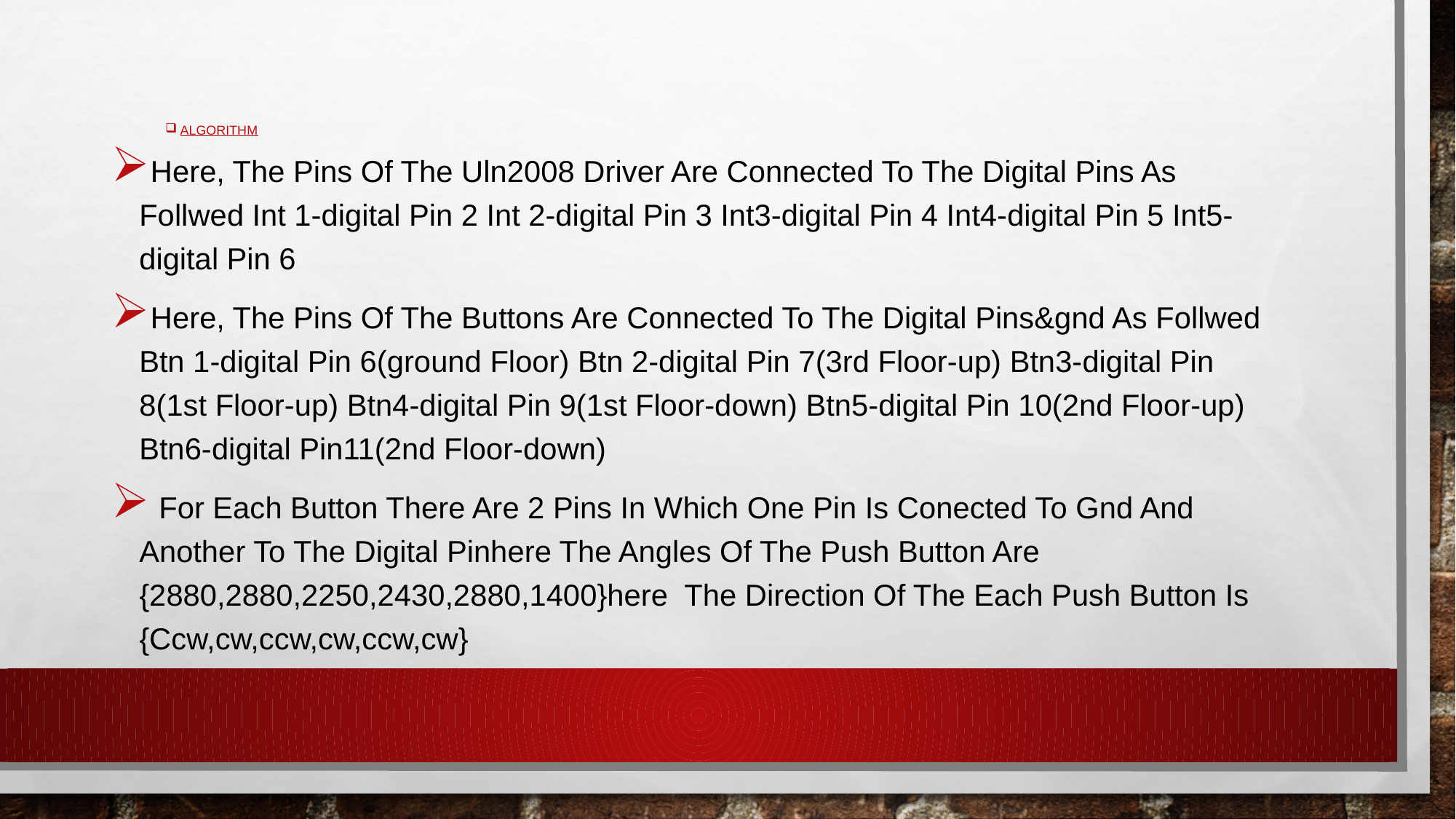

# ALGORITHM
Here, The Pins Of The Uln2008 Driver Are Connected To The Digital Pins As Follwed Int 1-digital Pin 2 Int 2-digital Pin 3 Int3-digital Pin 4 Int4-digital Pin 5 Int5-digital Pin 6
Here, The Pins Of The Buttons Are Connected To The Digital Pins&gnd As Follwed Btn 1-digital Pin 6(ground Floor) Btn 2-digital Pin 7(3rd Floor-up) Btn3-digital Pin 8(1st Floor-up) Btn4-digital Pin 9(1st Floor-down) Btn5-digital Pin 10(2nd Floor-up) Btn6-digital Pin11(2nd Floor-down)
 For Each Button There Are 2 Pins In Which One Pin Is Conected To Gnd And Another To The Digital Pinhere The Angles Of The Push Button Are {2880,2880,2250,2430,2880,1400}here  The Direction Of The Each Push Button Is {Ccw,cw,ccw,cw,ccw,cw}